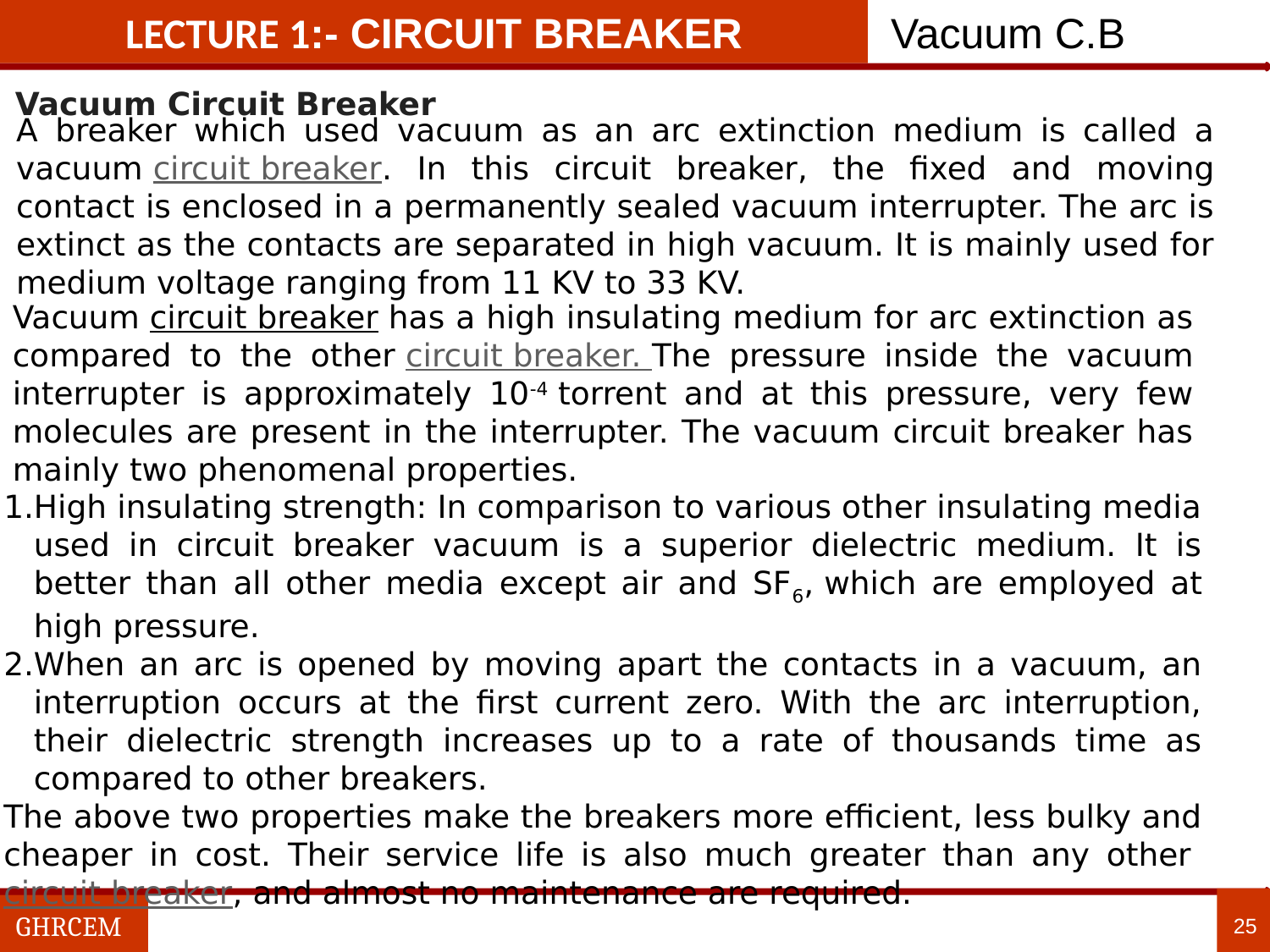

LECTURE 1:- circuit breaker
Vacuum C.B

Vacuum Circuit Breaker

A breaker which used vacuum as an arc extinction medium is called a vacuum circuit breaker. In this circuit breaker, the fixed and moving contact is enclosed in a permanently sealed vacuum interrupter. The arc is extinct as the contacts are separated in high vacuum. It is mainly used for medium voltage ranging from 11 KV to 33 KV.
Vacuum circuit breaker has a high insulating medium for arc extinction as compared to the other circuit breaker. The pressure inside the vacuum interrupter is approximately 10-4 torrent and at this pressure, very few molecules are present in the interrupter. The vacuum circuit breaker has mainly two phenomenal properties.
High insulating strength: In comparison to various other insulating media used in circuit breaker vacuum is a superior dielectric medium. It is better than all other media except air and SF6, which are employed at high pressure.
When an arc is opened by moving apart the contacts in a vacuum, an interruption occurs at the first current zero. With the arc interruption, their dielectric strength increases up to a rate of thousands time as compared to other breakers.
The above two properties make the breakers more efficient, less bulky and cheaper in cost. Their service life is also much greater than any other circuit breaker, and almost no maintenance are required.
25
GHRCEM

25